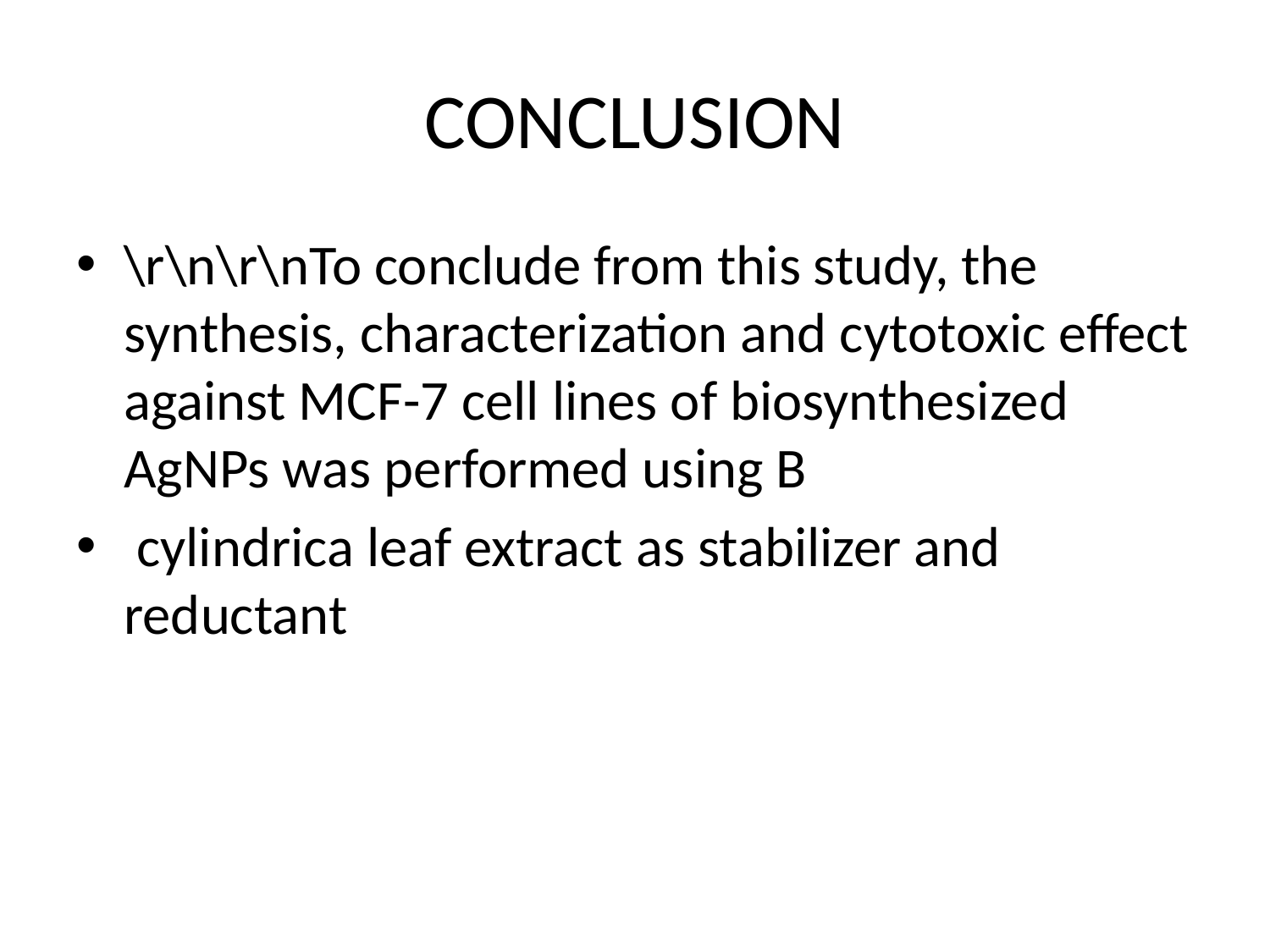

# CONCLUSION
\r\n\r\nTo conclude from this study, the synthesis, characterization and cytotoxic effect against MCF-7 cell lines of biosynthesized AgNPs was performed using B
 cylindrica leaf extract as stabilizer and reductant